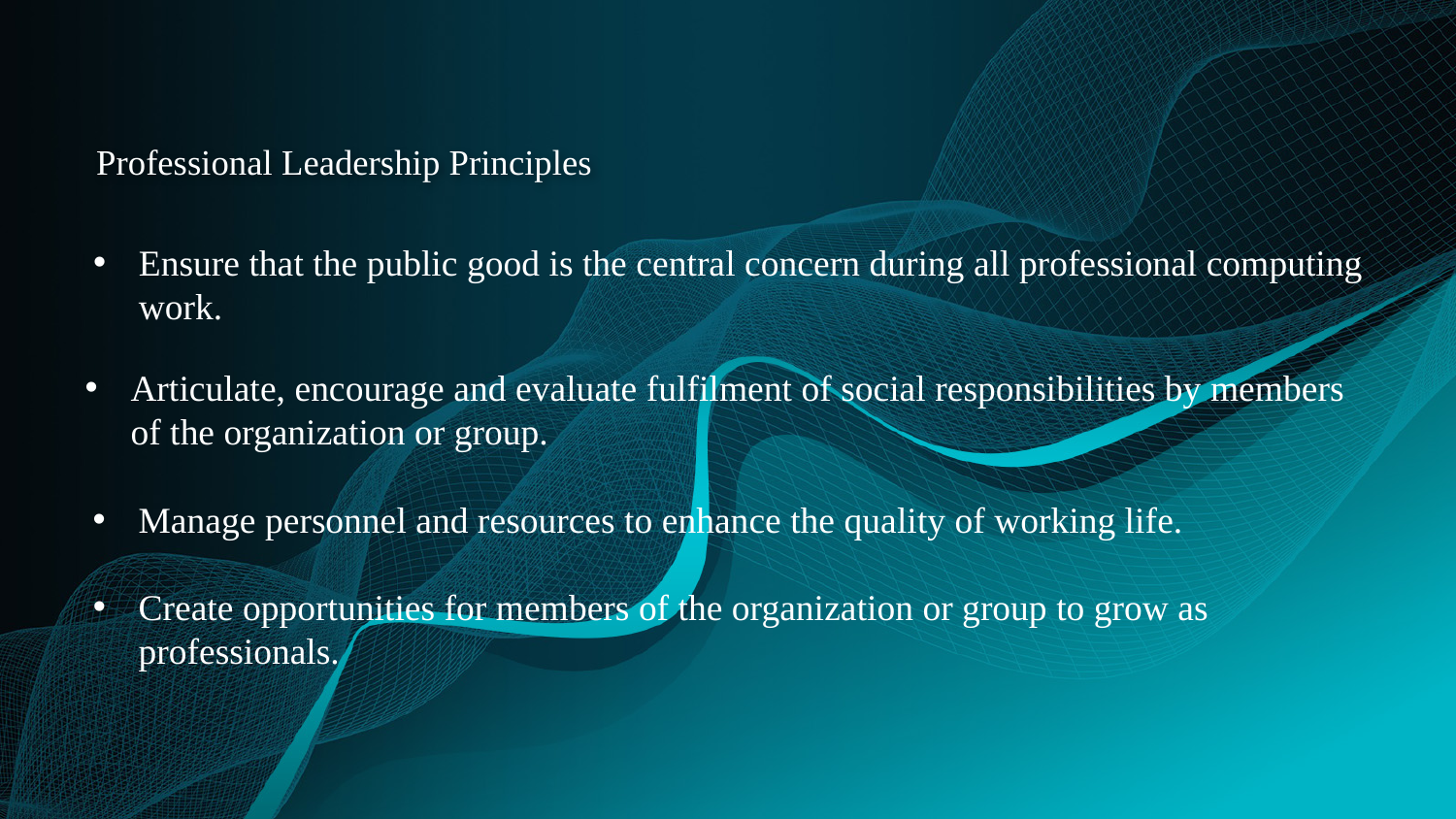

# Professional Leadership Principles
Ensure that the public good is the central concern during all professional computing work.

Articulate, encourage and evaluate fulfilment of social responsibilities by members of the organization or group.
Manage personnel and resources to enhance the quality of working life.
Create opportunities for members of the organization or group to grow as professionals.